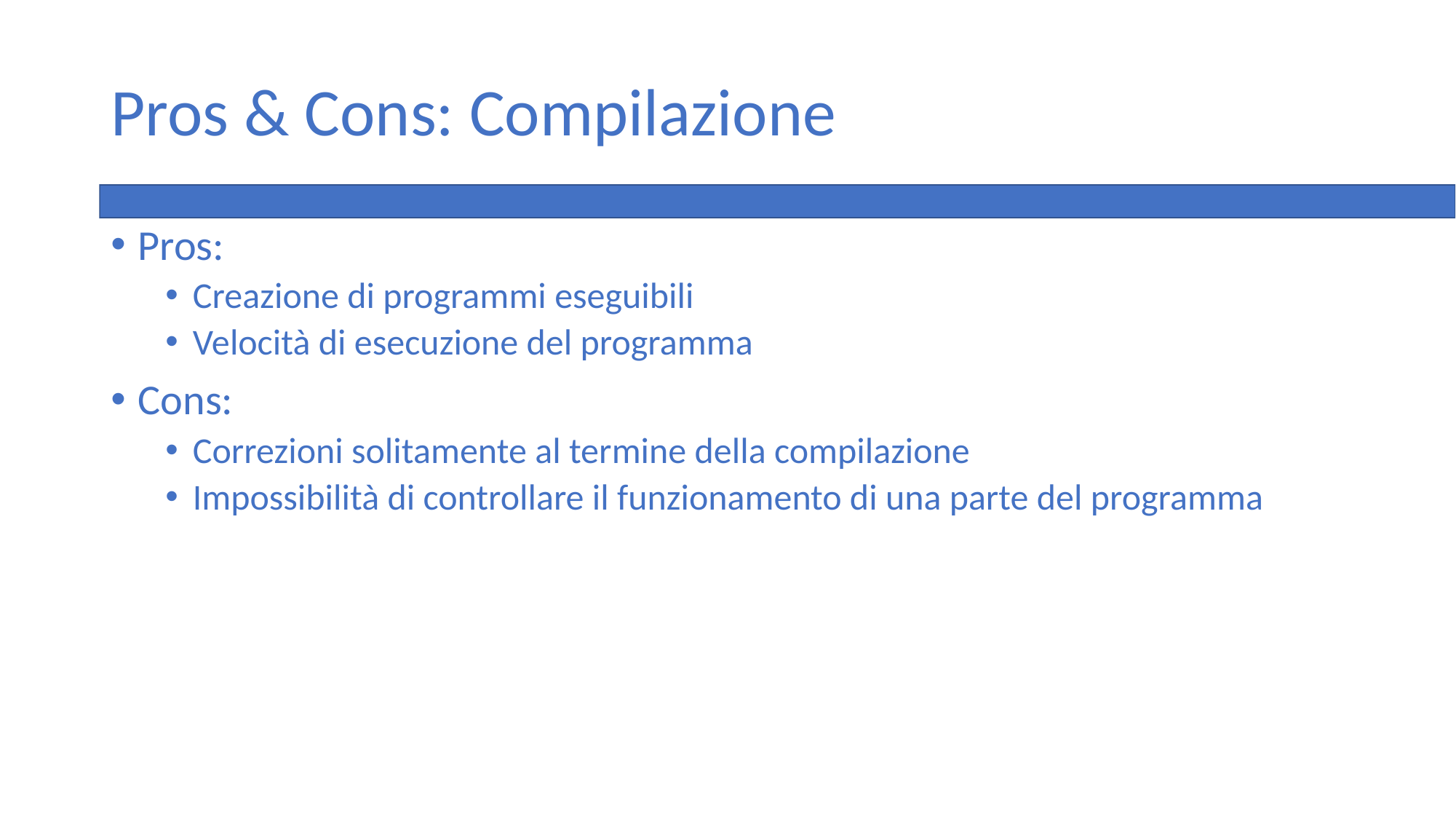

# Pros & Cons: Compilazione
Pros:
Creazione di programmi eseguibili
Velocità di esecuzione del programma
Cons:
Correzioni solitamente al termine della compilazione
Impossibilità di controllare il funzionamento di una parte del programma